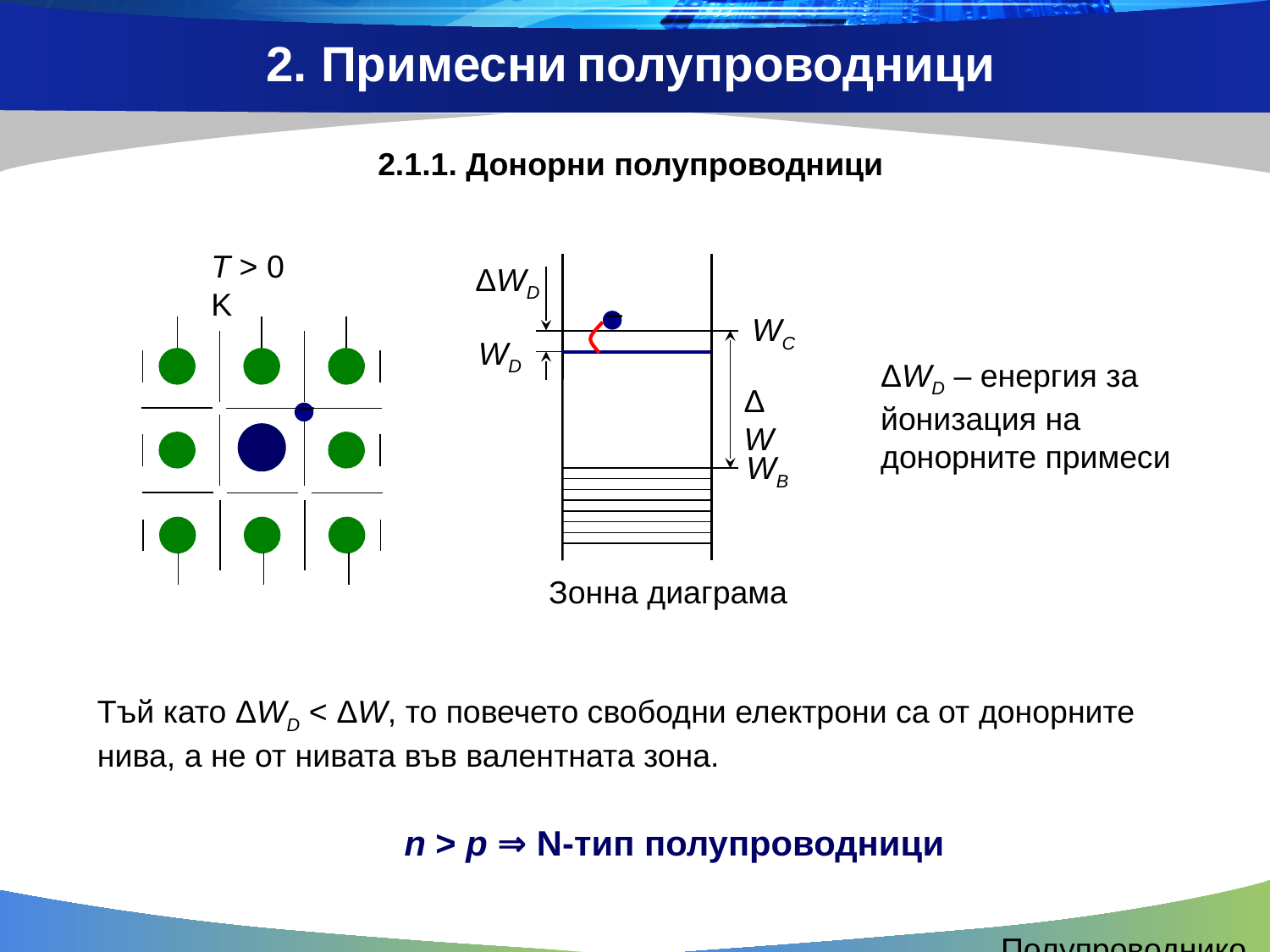

2. Примесни полупроводници
2.1.1. Донорни полупроводници
Т > 0 K

−

ΔWD
WC
ΔW
WB
Зонна диаграма
WD
−

ΔWD – енергия за йонизация на донорните примеси
Тъй като ΔWD < ΔW, то повечето свободни електрони са от донорните нива, а не от нивата във валентната зона.
n > p ⇒ N-тип полупроводници
Полупроводникови свойства